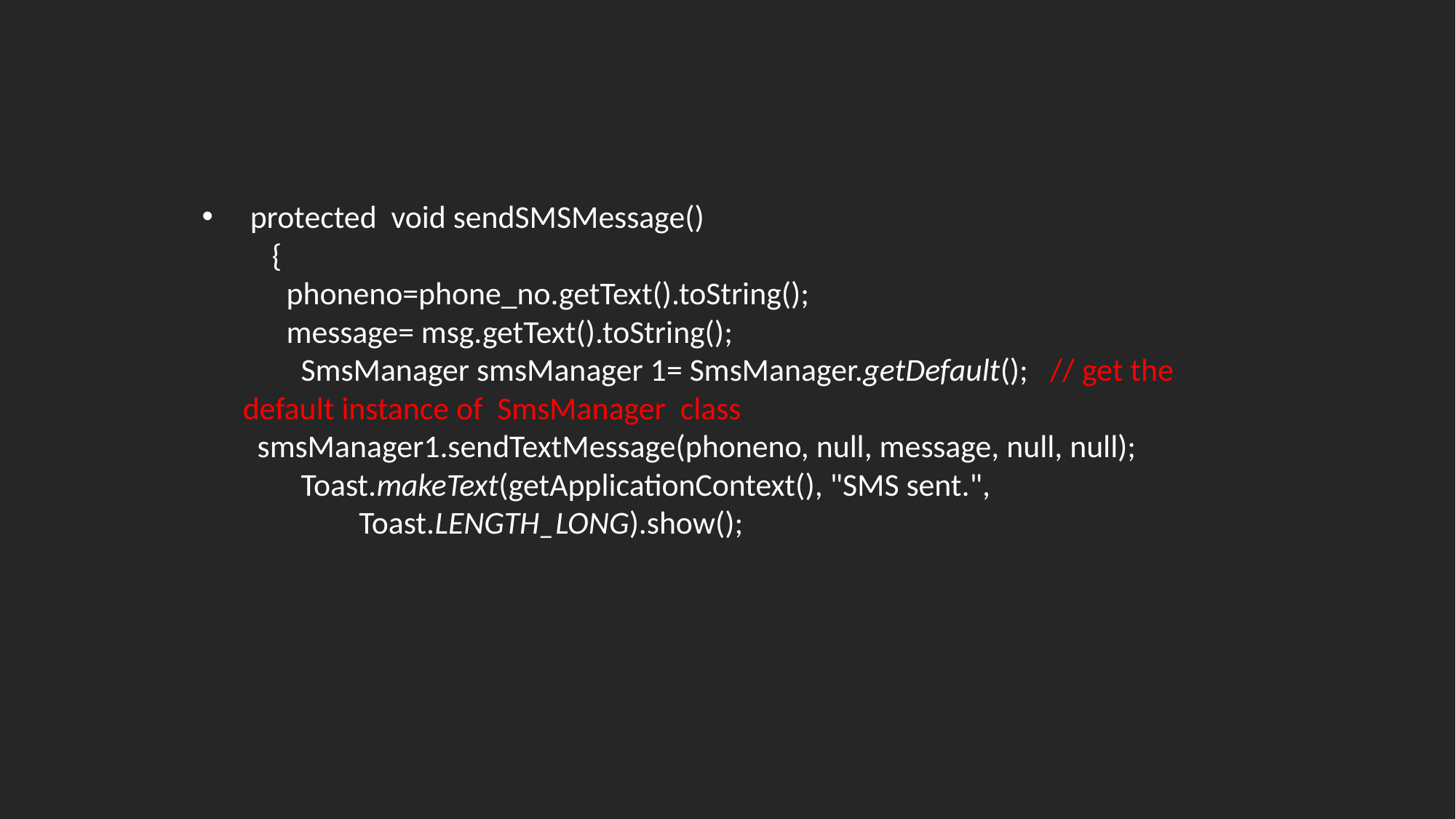

#
 protected  void sendSMSMessage()
    {
      phoneno=phone_no.getText().toString();
      message= msg.getText().toString();
        SmsManager smsManager 1= SmsManager.getDefault();   // get the default instance of  SmsManager  class
  smsManager1.sendTextMessage(phoneno, null, message, null, null);
        Toast.makeText(getApplicationContext(), "SMS sent.",
                Toast.LENGTH_LONG).show();